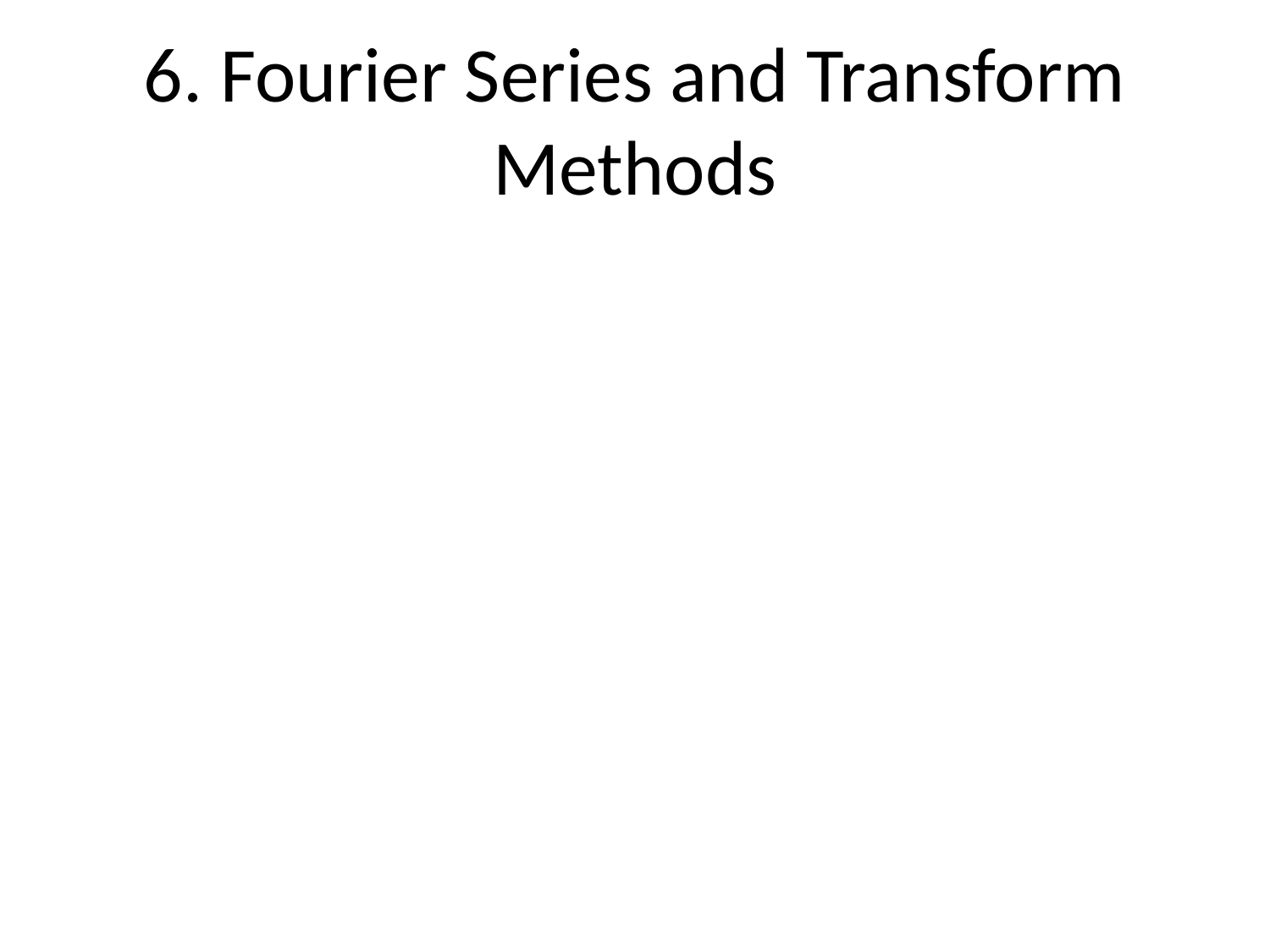

# 6. Fourier Series and Transform Methods